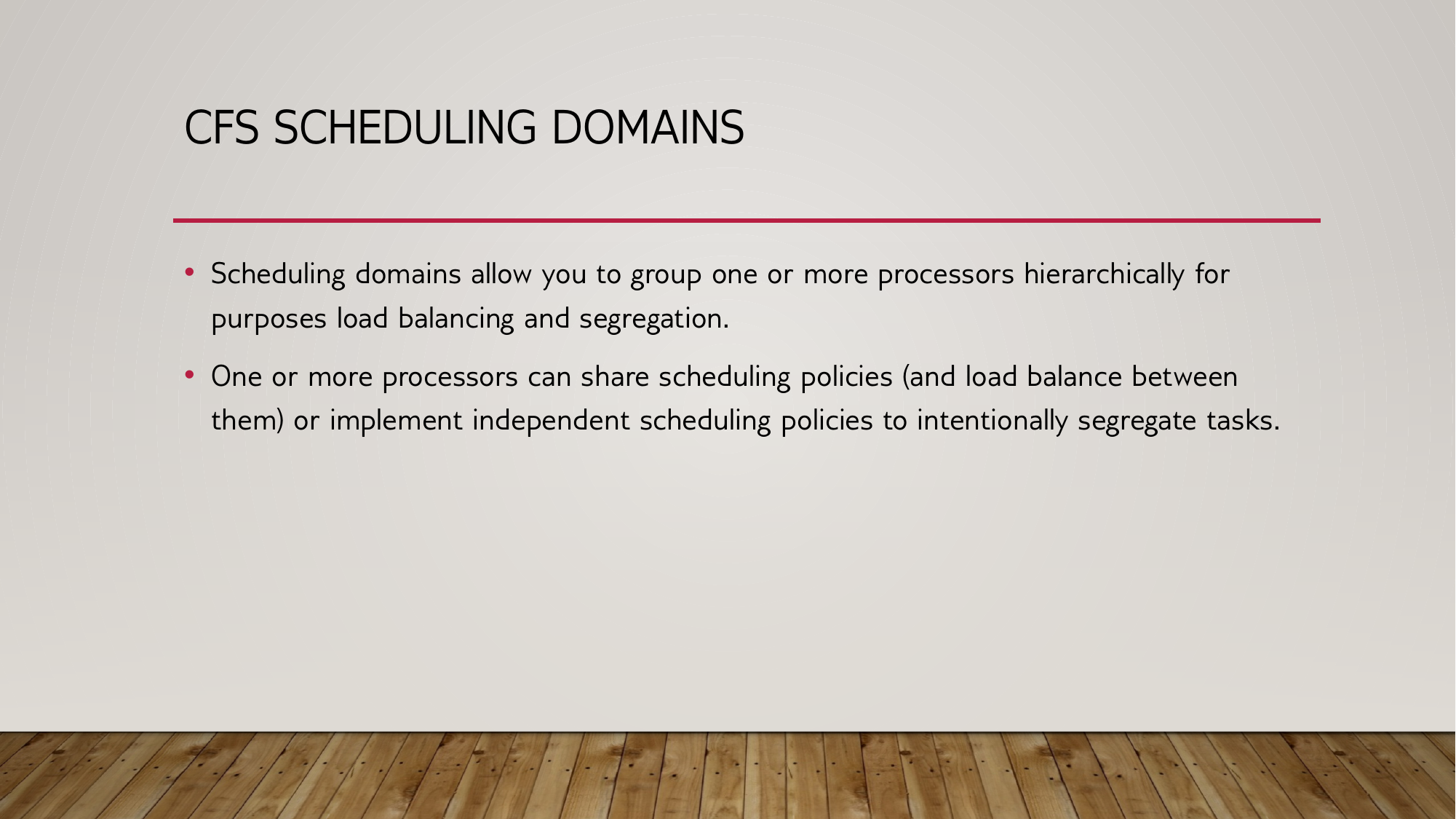

# CFS Scheduling Domains
Scheduling domains allow you to group one or more processors hierarchically for purposes load balancing and segregation.
One or more processors can share scheduling policies (and load balance between them) or implement independent scheduling policies to intentionally segregate tasks.